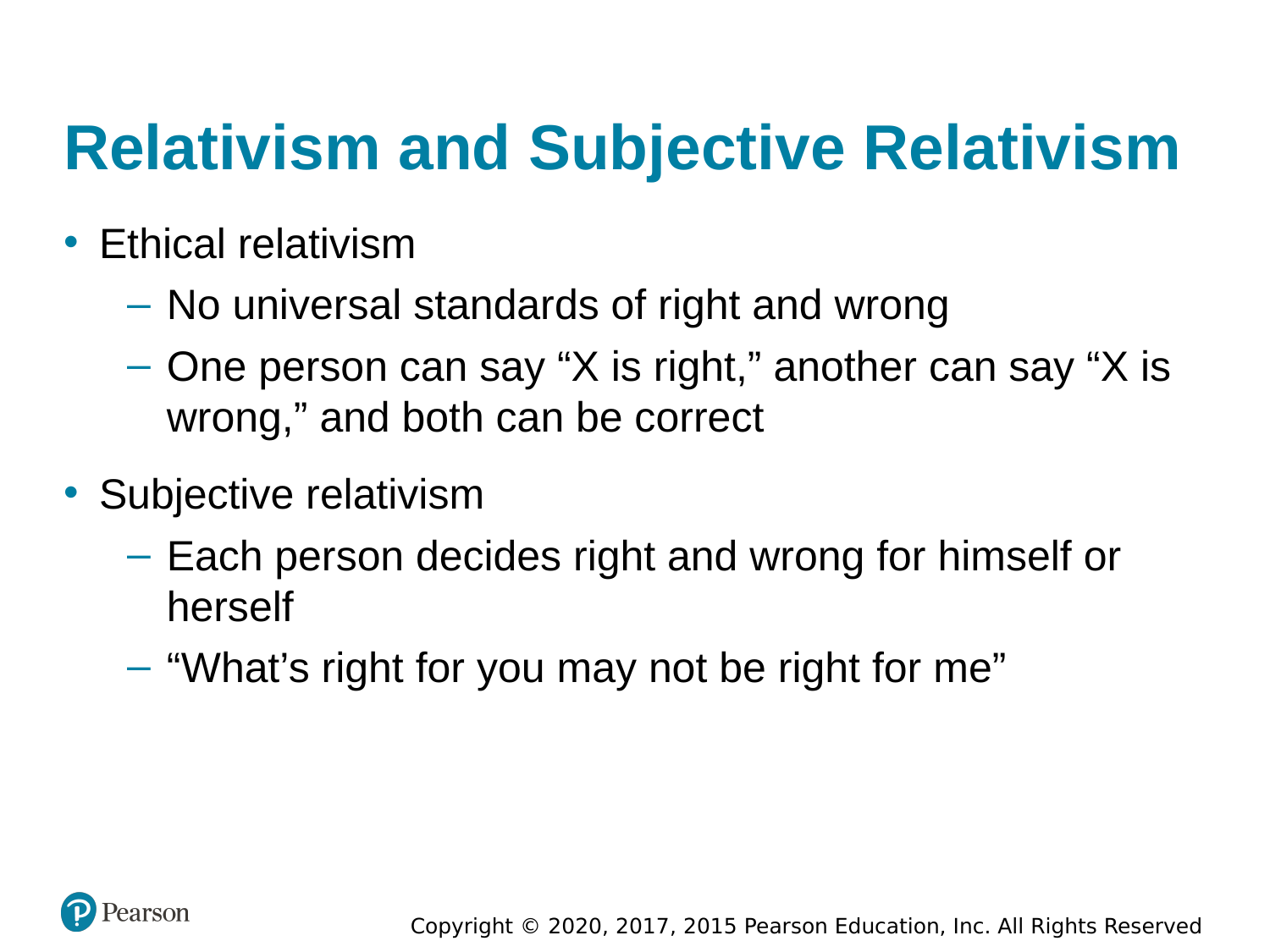

# Relativism and Subjective Relativism
Ethical relativism
No universal standards of right and wrong
One person can say “X is right,” another can say “X is wrong,” and both can be correct
Subjective relativism
Each person decides right and wrong for himself or herself
“What’s right for you may not be right for me”